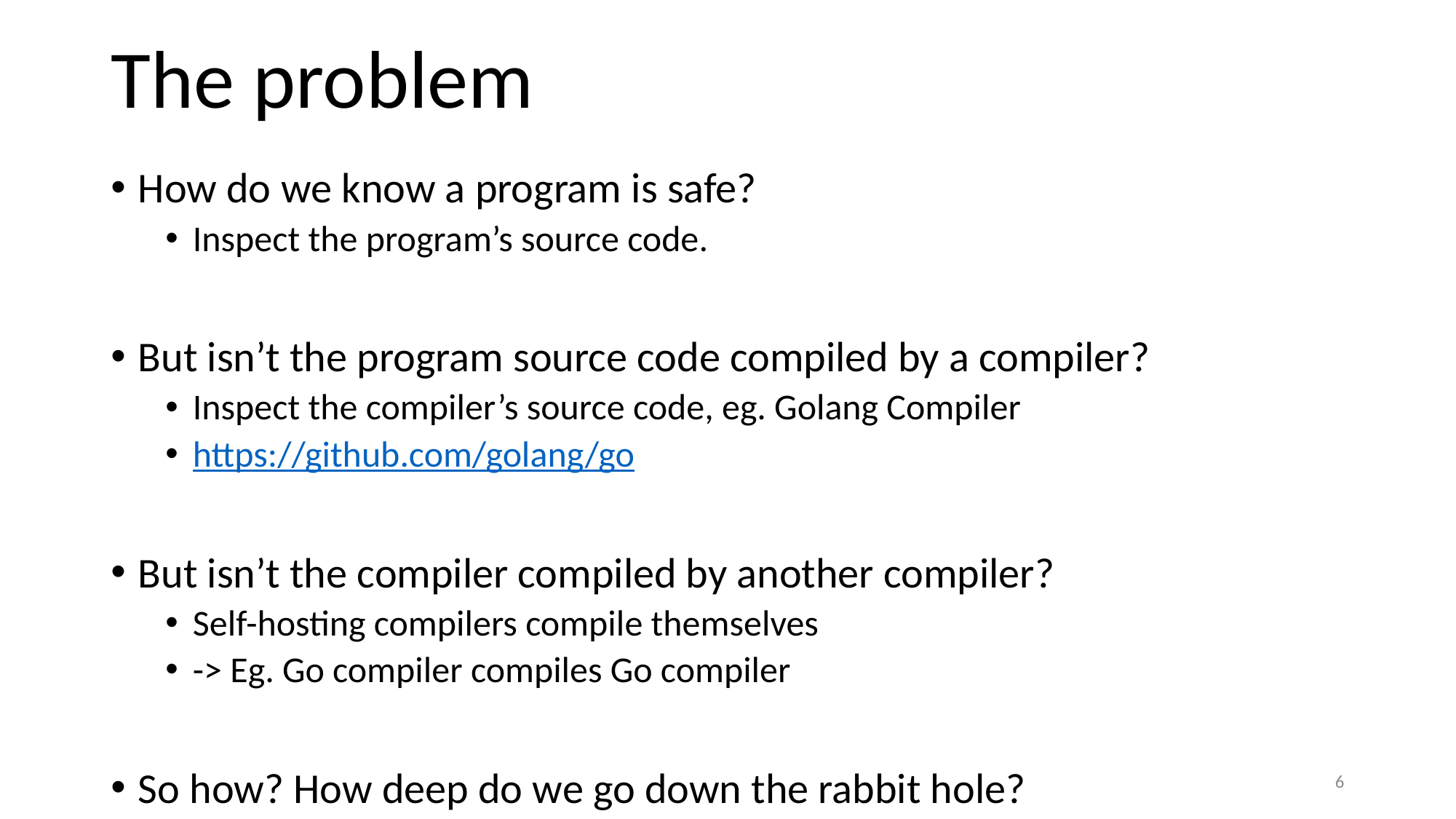

# The problem
How do we know a program is safe?
Inspect the program’s source code.

But isn’t the program source code compiled by a compiler?
Inspect the compiler’s source code, eg. Golang Compiler
https://github.com/golang/go

But isn’t the compiler compiled by another compiler?
Self-hosting compilers compile themselves
-> Eg. Go compiler compiles Go compiler

So how? How deep do we go down the rabbit hole?
6